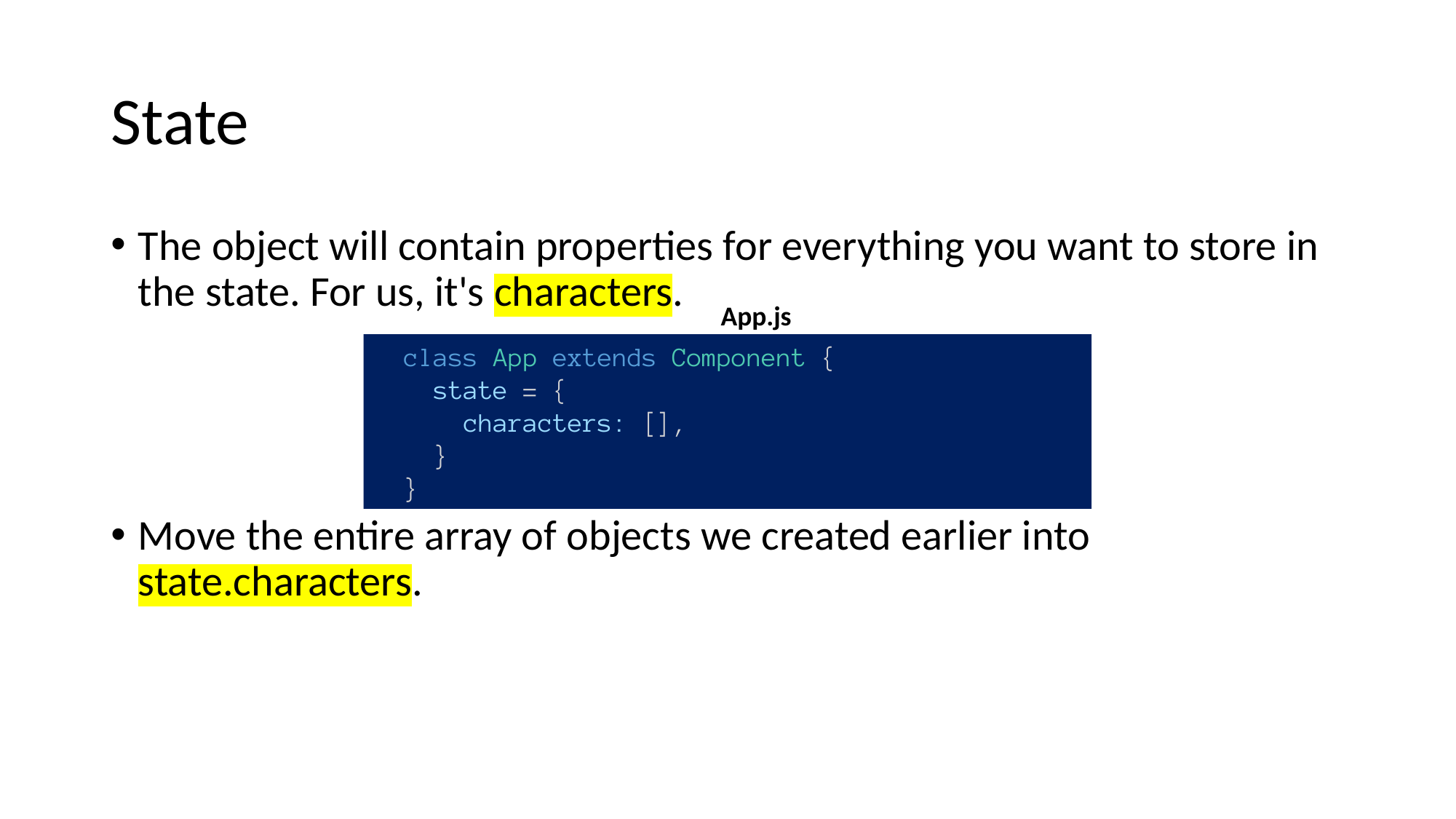

# State
The object will contain properties for everything you want to store in the state. For us, it's characters.

Move the entire array of objects we created earlier into state.characters.
App.js
  class App extends Component {
    state = {
      characters: [],
    }
  }